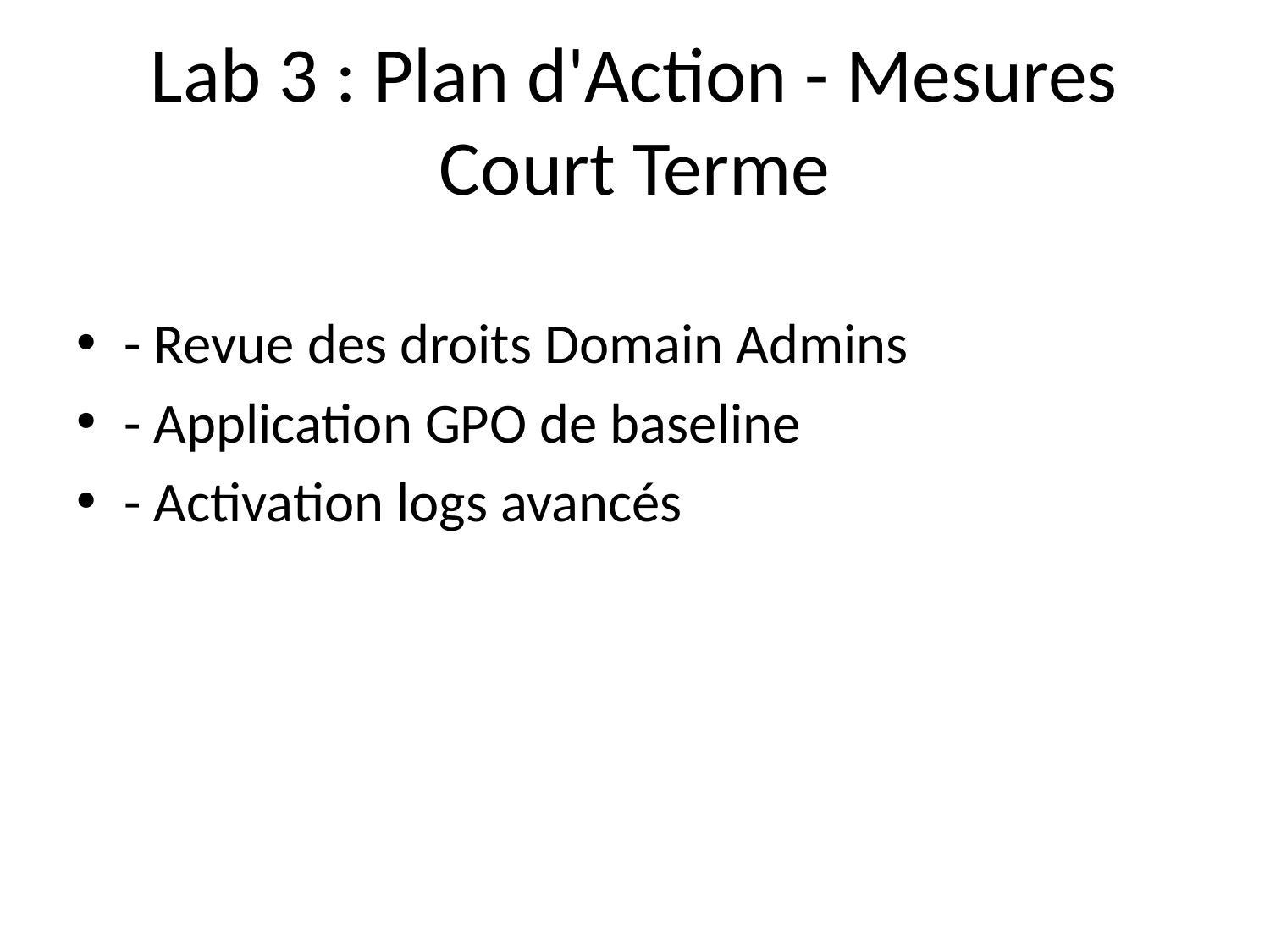

# Lab 3 : Plan d'Action - Mesures Court Terme

- Revue des droits Domain Admins
- Application GPO de baseline
- Activation logs avancés